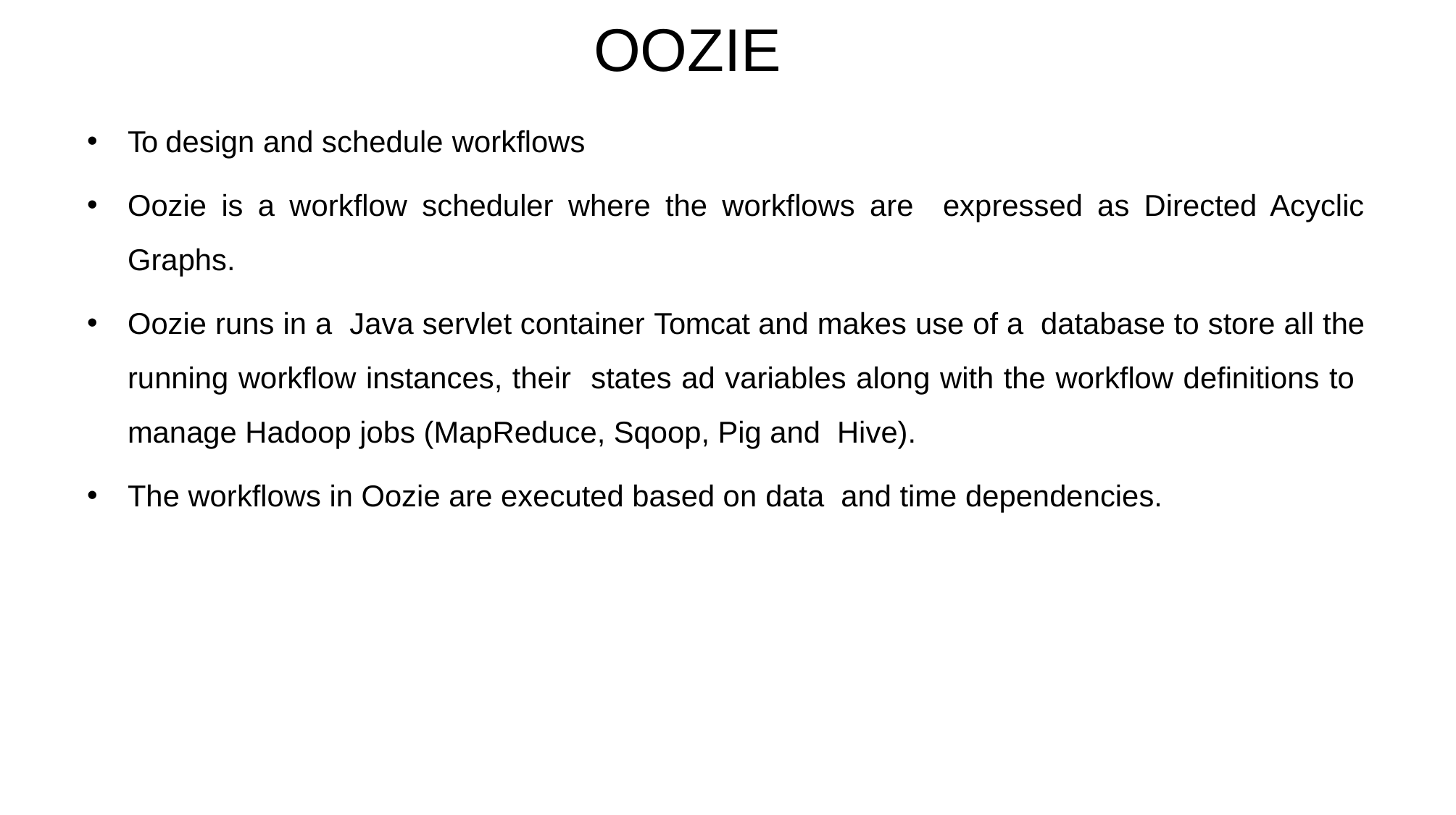

OOZIE
To design and schedule workflows
Oozie is a workflow scheduler where the workflows are  expressed as Directed Acyclic Graphs.
Oozie runs in a  Java servlet container Tomcat and makes use of a  database to store all the running workflow instances, their  states ad variables along with the workflow definitions to  manage Hadoop jobs (MapReduce, Sqoop, Pig and  Hive).
The workflows in Oozie are executed based on data  and time dependencies.